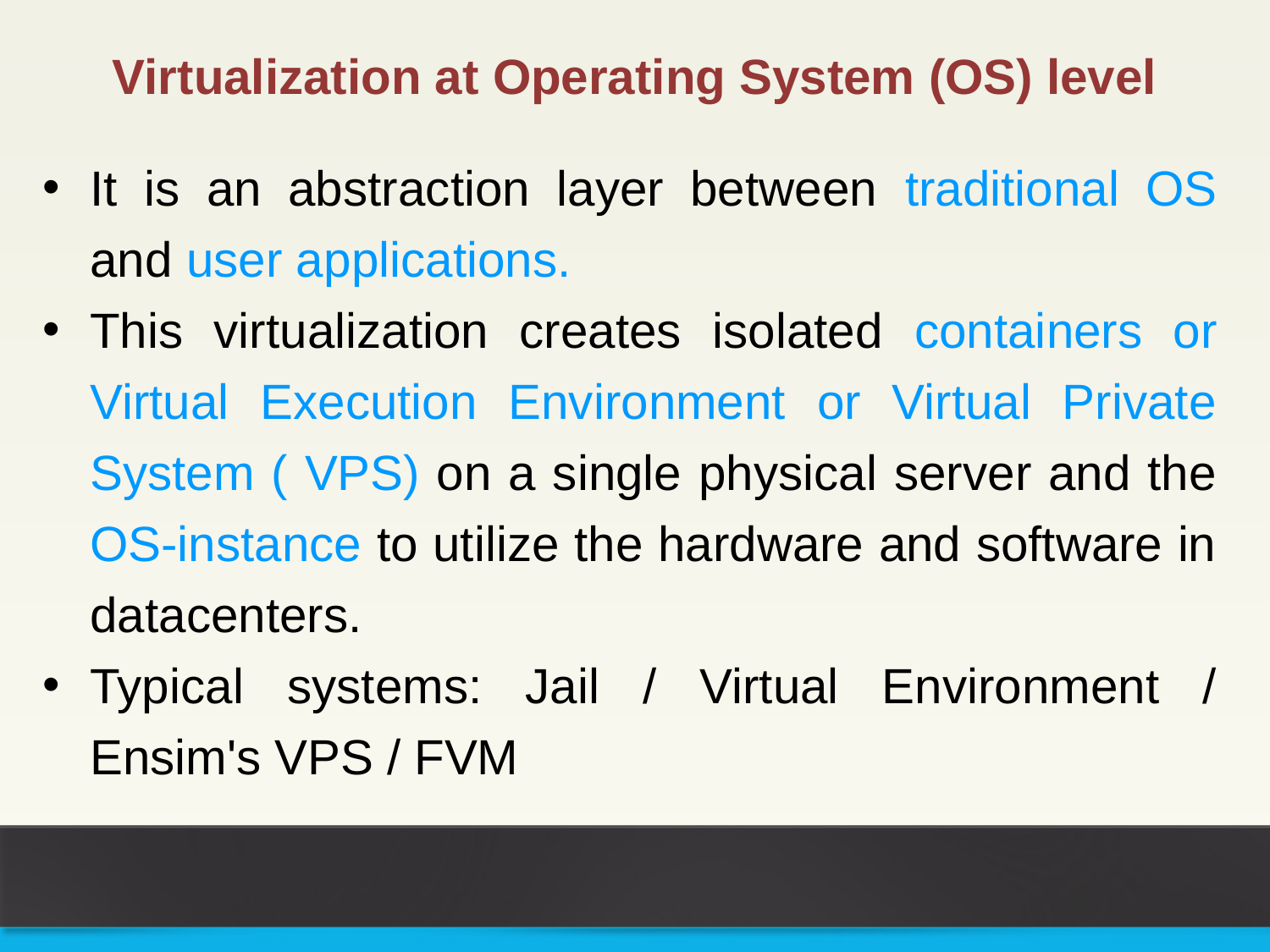

# Virtualization at Operating System (OS) level
It is an abstraction layer between traditional OS and user applications.
This virtualization creates isolated containers or Virtual Execution Environment or Virtual Private System ( VPS) on a single physical server and the OS-instance to utilize the hardware and software in datacenters.
Typical systems: Jail / Virtual Environment / Ensim's VPS / FVM